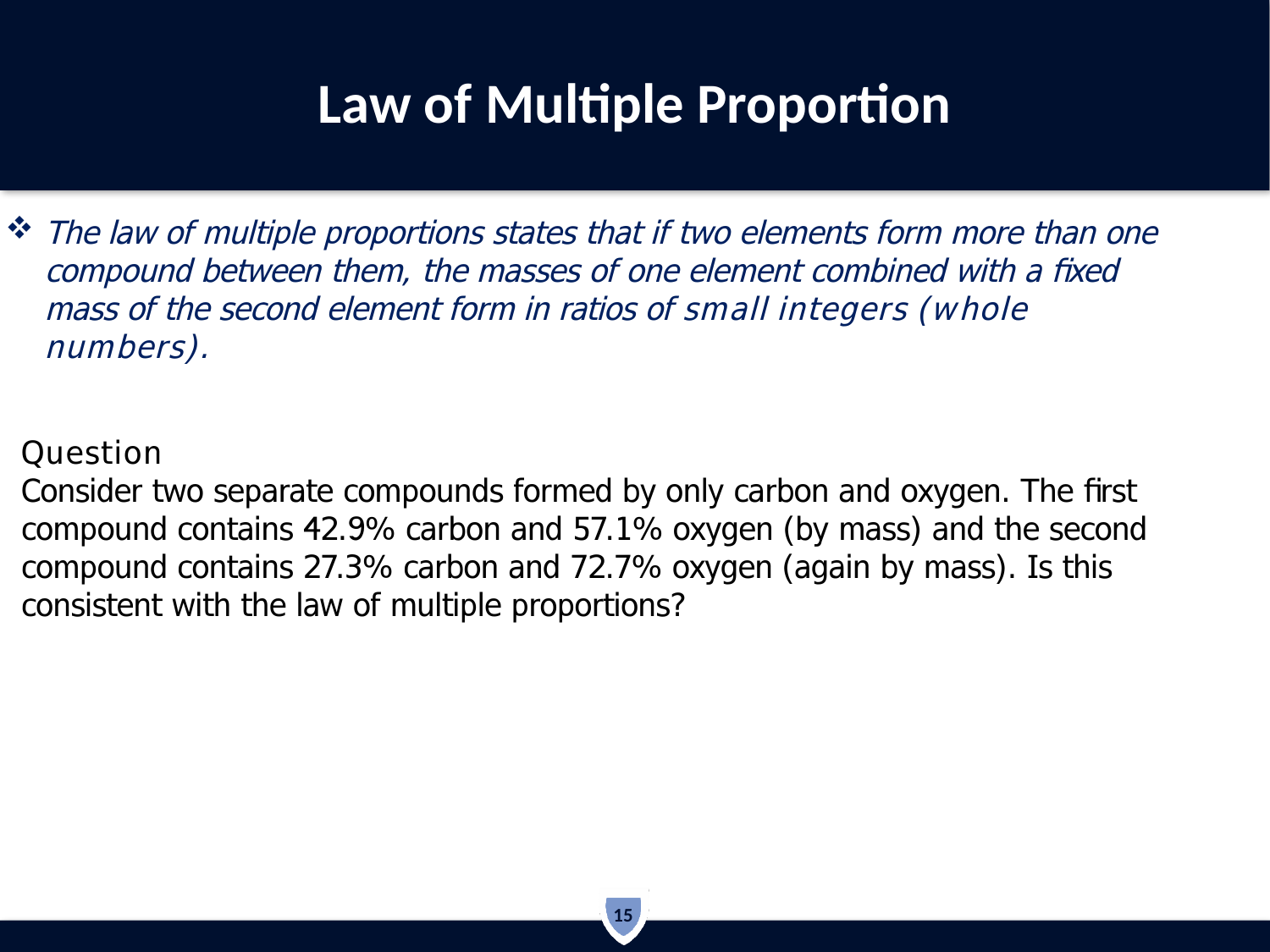

# Law of Multiple Proportion
The law of multiple proportions states that if two elements form more than one compound between them, the masses of one element combined with a fixed mass of the second element form in ratios of small integers (whole numbers).
Question
Consider two separate compounds formed by only carbon and oxygen. The first compound contains 42.9% carbon and 57.1% oxygen (by mass) and the second compound contains 27.3% carbon and 72.7% oxygen (again by mass). Is this consistent with the law of multiple proportions?
15